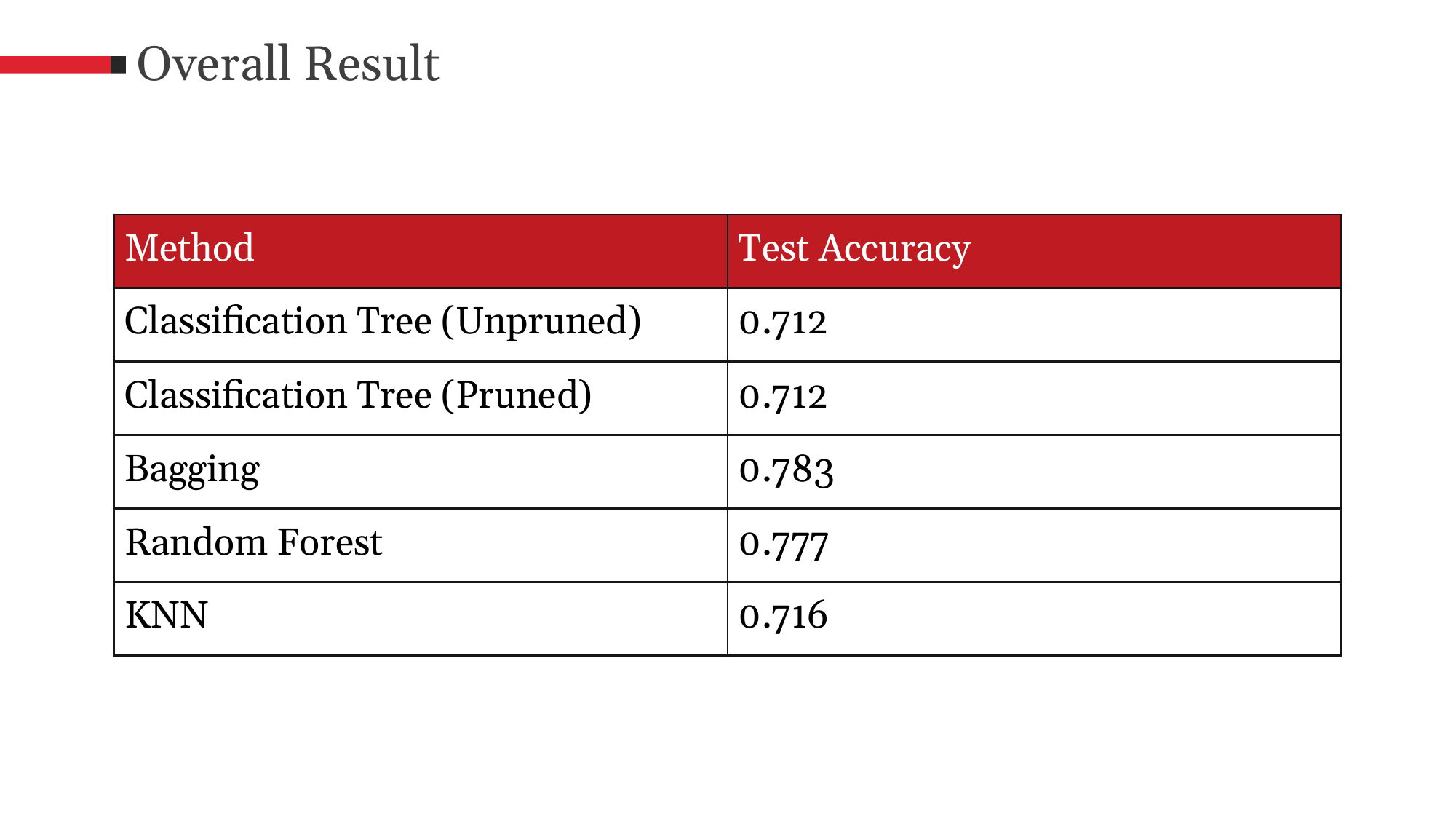

Overall Result

| Method | Test Accuracy |
| --- | --- |
| Classification Tree (Unpruned) | 0.712 |
| Classification Tree (Pruned) | 0.712 |
| Bagging | 0.783 |
| Random Forest | 0.777 |
| KNN | 0.716 |